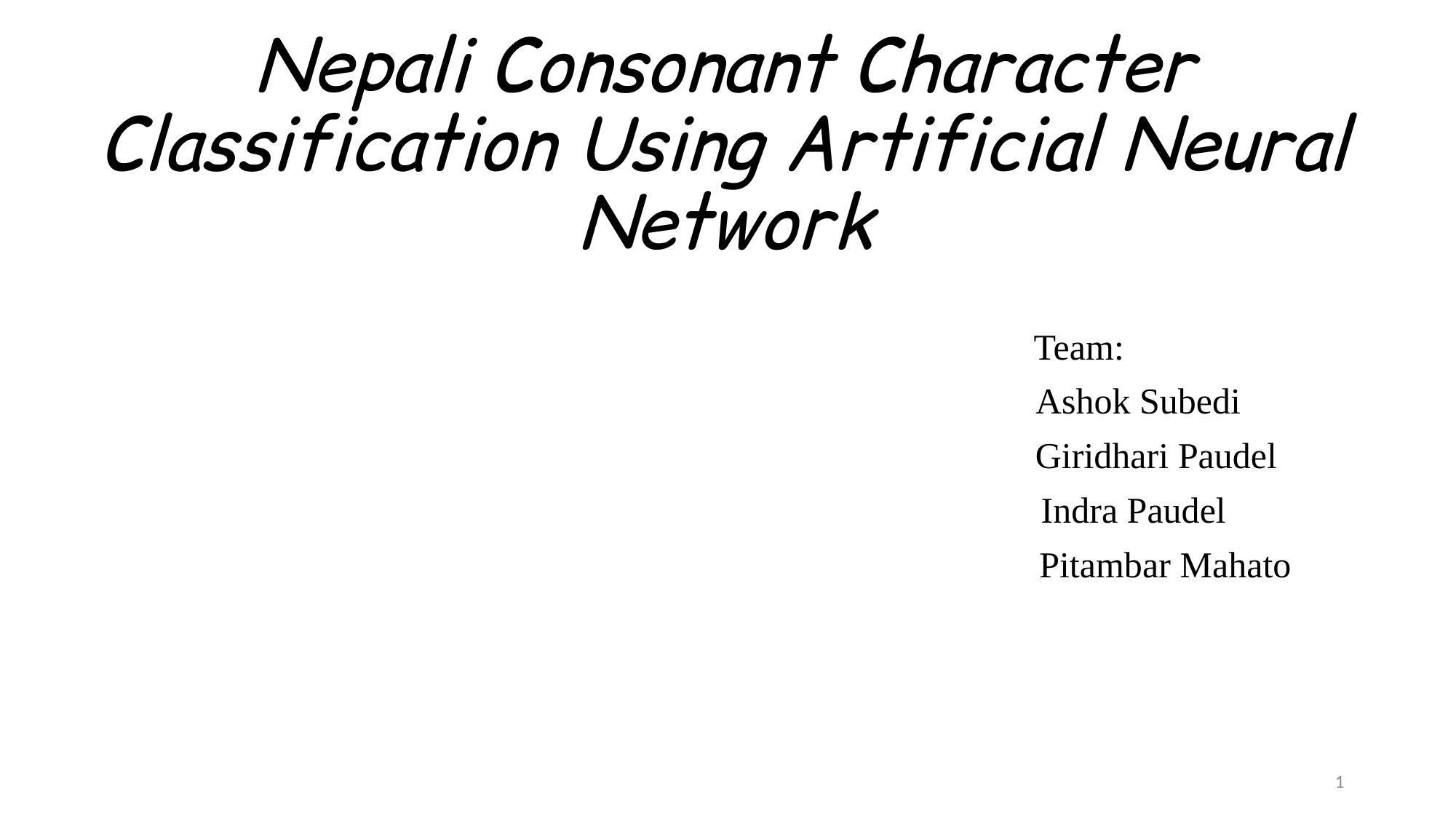

# Nepali Consonant Character Classification Using Artificial Neural Network
Team:
             Ashok Subedi
                 Giridhari Paudel
            Indra Paudel
                   Pitambar Mahato

1